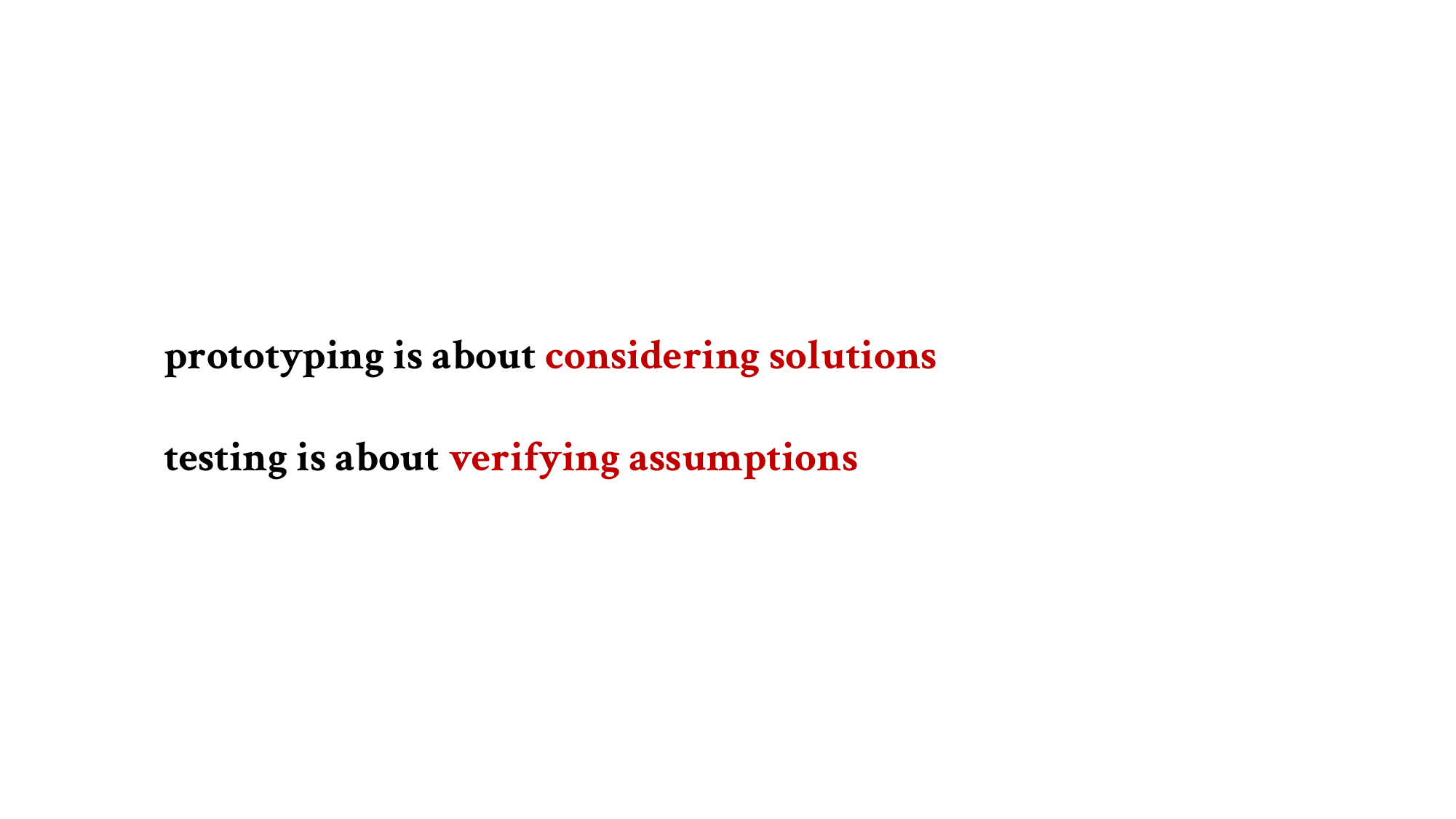

prototyping is about considering solutions

testing is about verifying assumptions